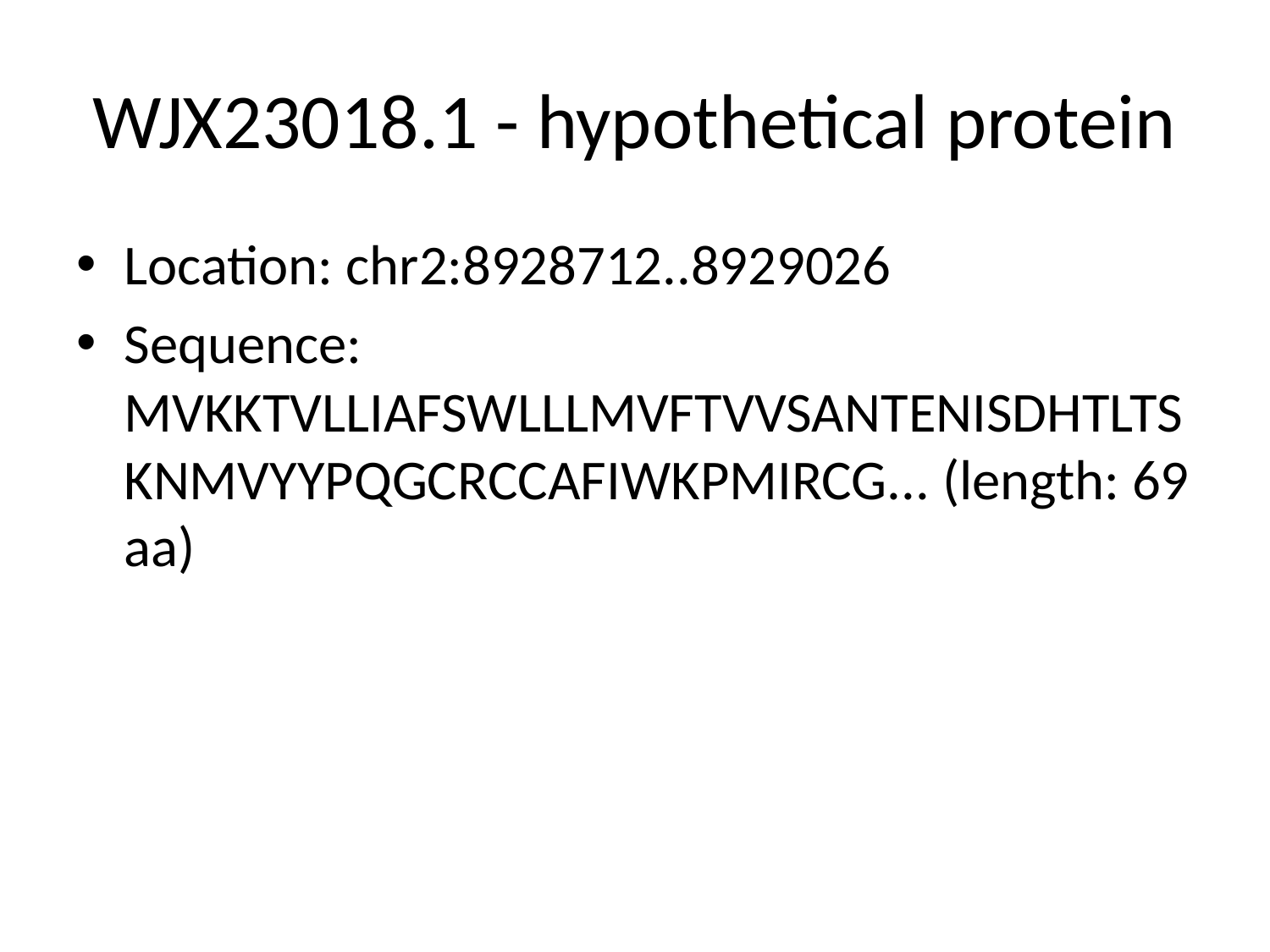

# WJX23018.1 - hypothetical protein
Location: chr2:8928712..8929026
Sequence: MVKKTVLLIAFSWLLLMVFTVVSANTENISDHTLTSKNMVYYPQGCRCCAFIWKPMIRCG... (length: 69 aa)